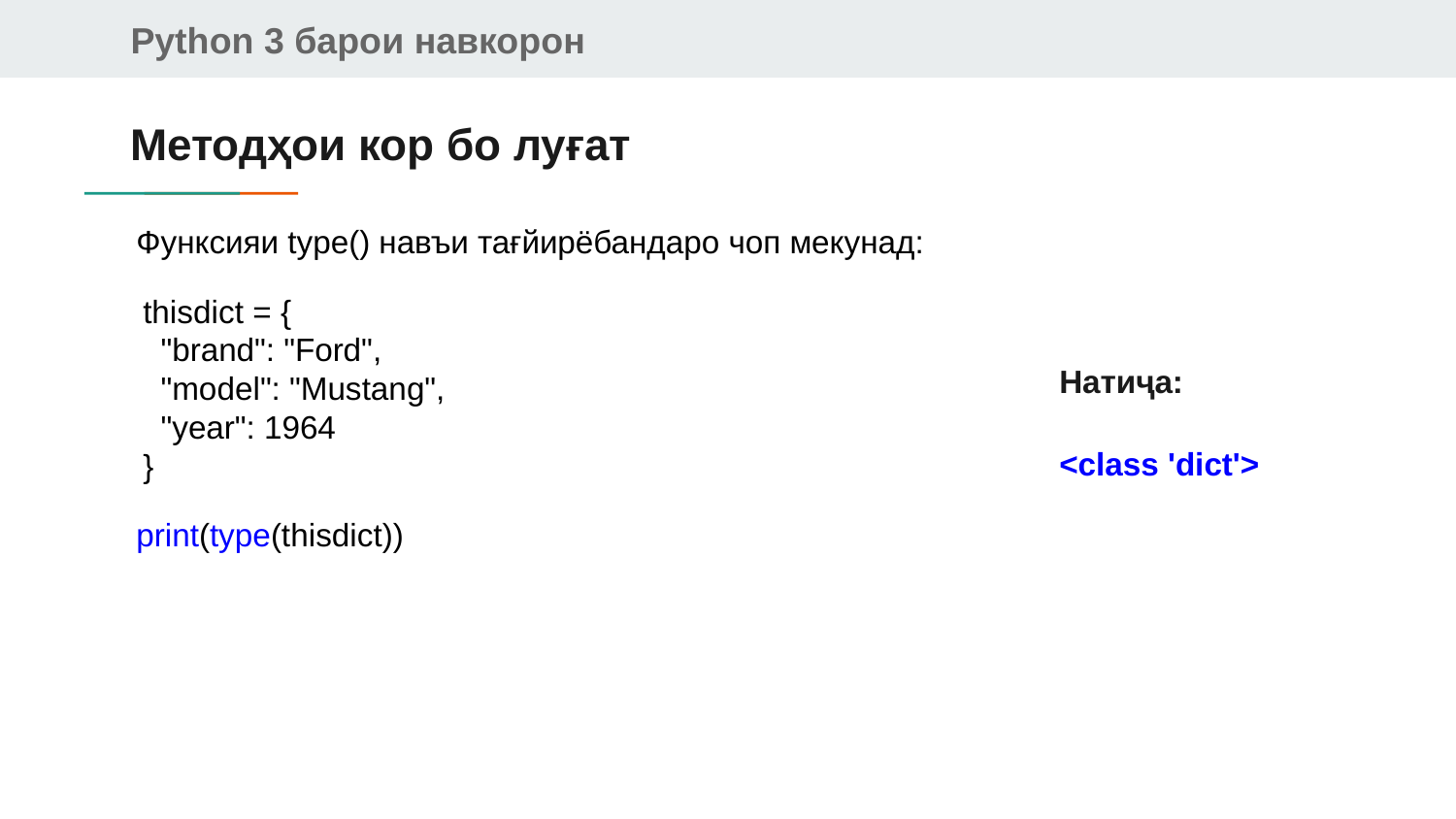

# Методҳои кор бо луғат
Функсияи type() навъи тағйирёбандаро чоп мекунад:
thisdict = {
  "brand": "Ford",
  "model": "Mustang",
  "year": 1964
}
Натиҷа:

<class 'dict'>
print(type(thisdict))